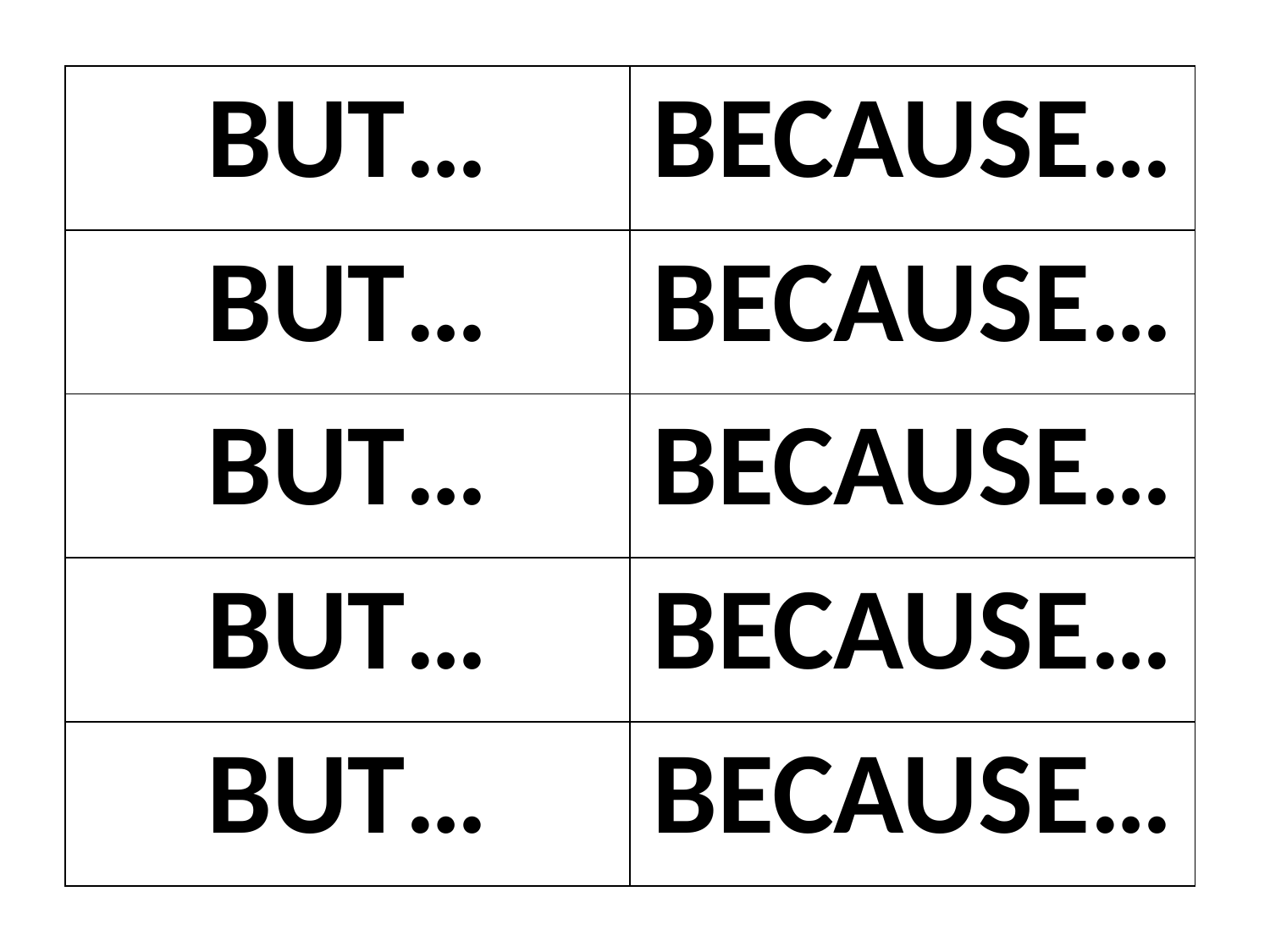

| BUT… | BECAUSE… |
| --- | --- |
| BUT… | BECAUSE… |
| BUT… | BECAUSE… |
| BUT… | BECAUSE… |
| BUT… | BECAUSE… |